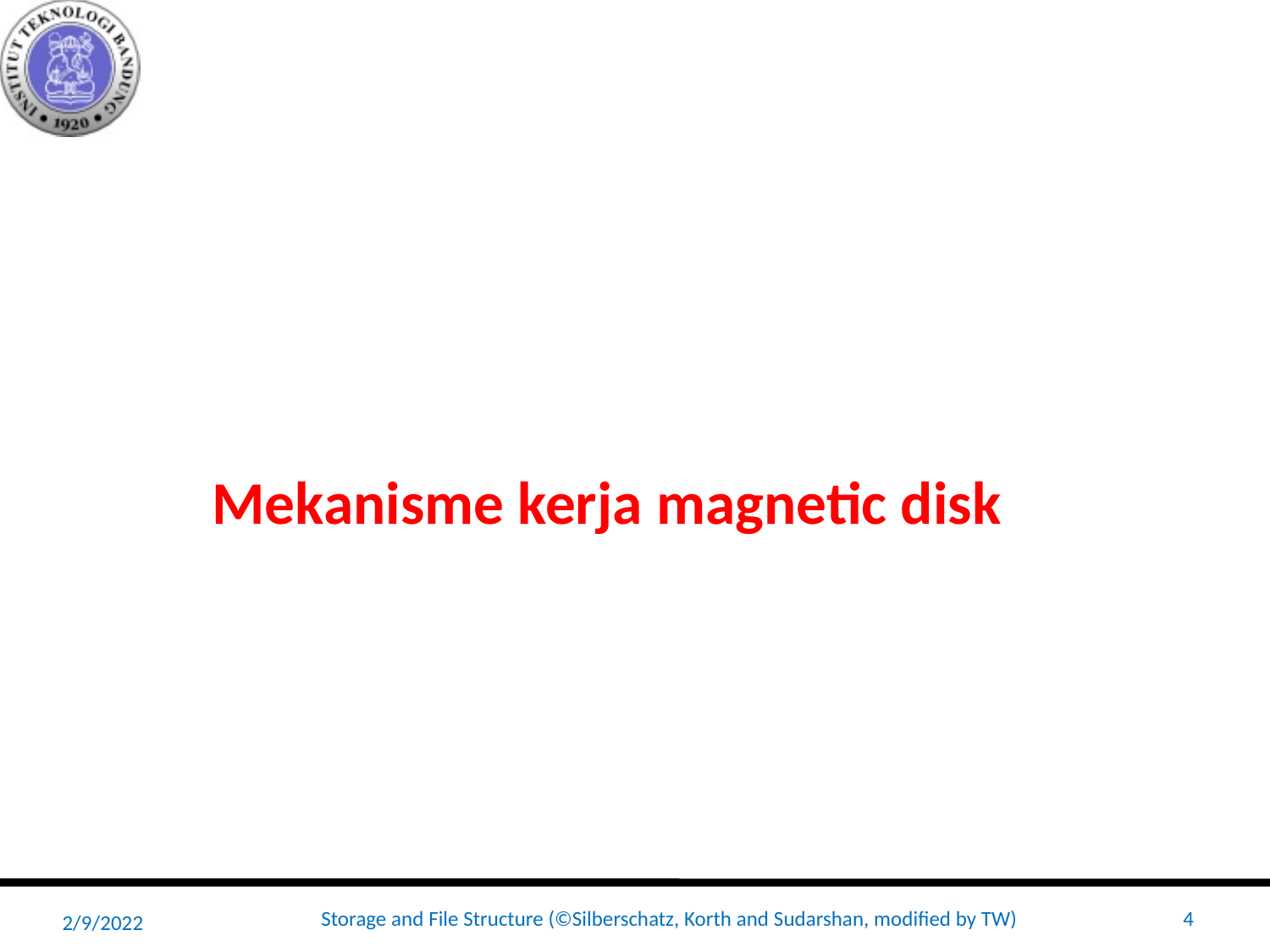

# Mekanisme kerja magnetic disk
2/9/2022
Storage and File Structure (©Silberschatz, Korth and Sudarshan, modified by TW)
4